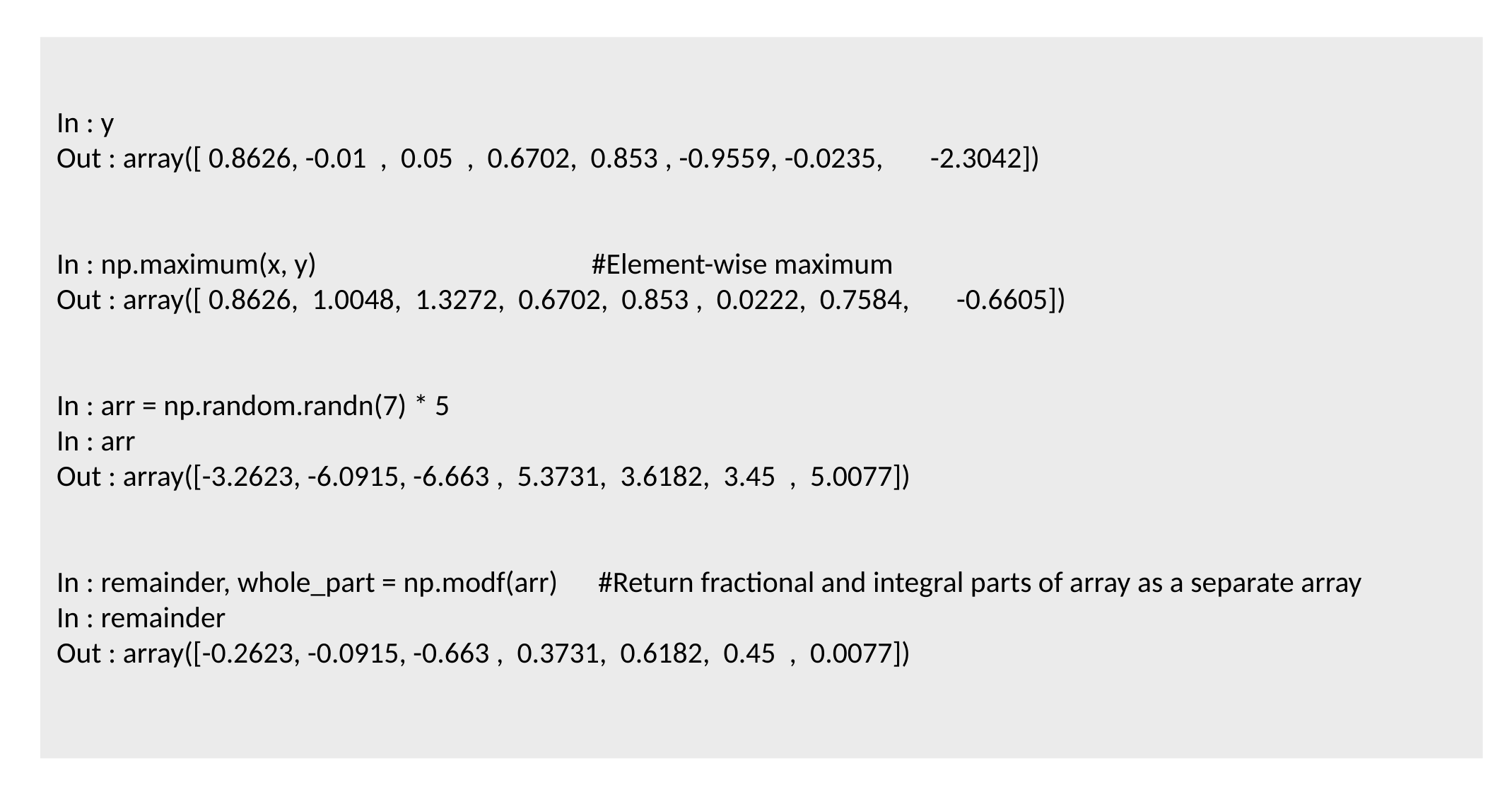

In : y
Out : array([ 0.8626, -0.01  ,  0.05  ,  0.6702,  0.853 , -0.9559, -0.0235,       -2.3042])

In : np.maximum(x, y)                                         #Element-wise maximum
Out : array([ 0.8626,  1.0048,  1.3272,  0.6702,  0.853 ,  0.0222,  0.7584,       -0.6605])

In : arr = np.random.randn(7) * 5
In : arr
Out : array([-3.2623, -6.0915, -6.663 ,  5.3731,  3.6182,  3.45  ,  5.0077])

In : remainder, whole_part = np.modf(arr)      #Return fractional and integral parts of array as a separate array
In : remainder
Out : array([-0.2623, -0.0915, -0.663 ,  0.3731,  0.6182,  0.45  ,  0.0077])